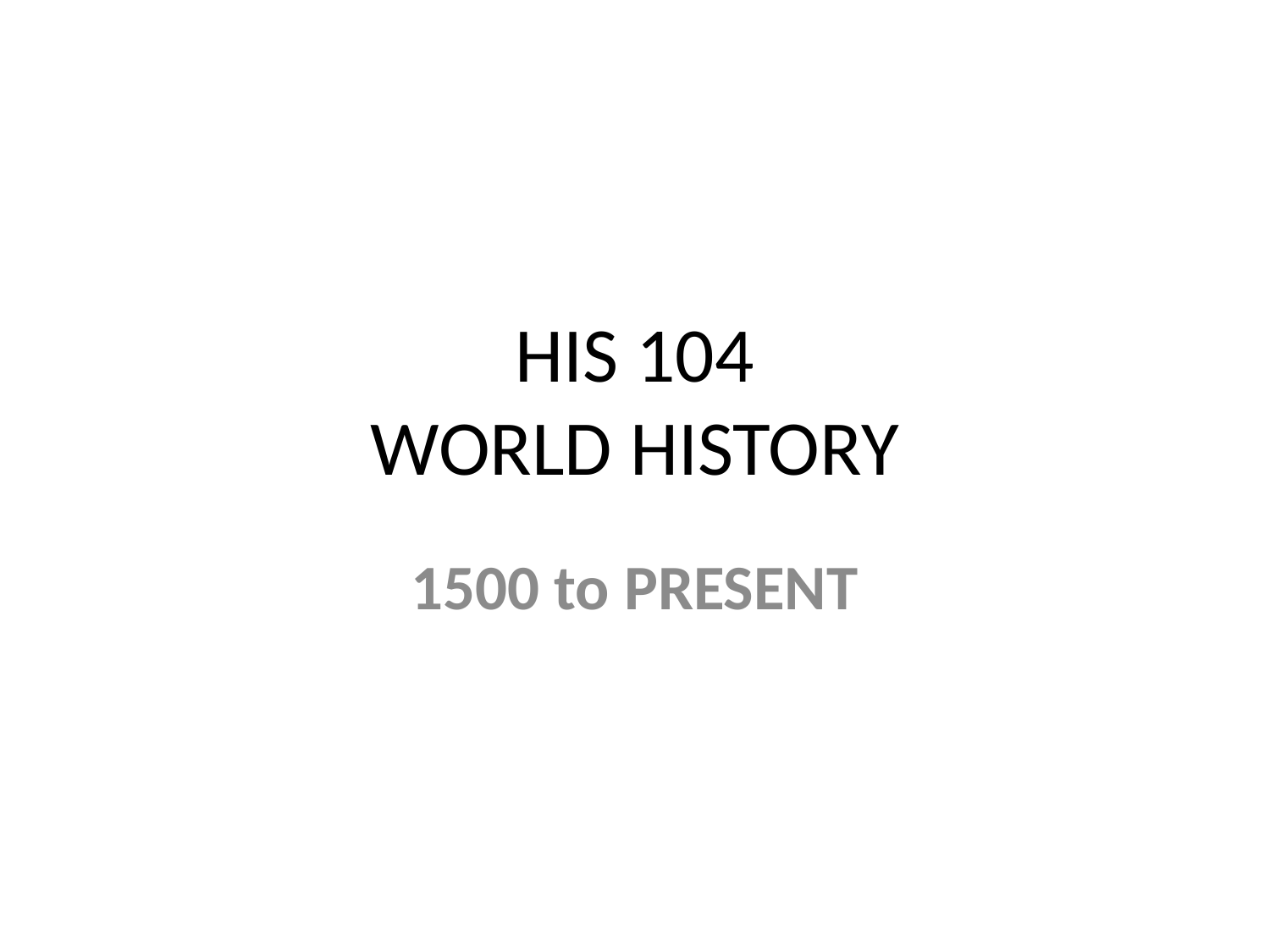

# HIS 104 WORLD HISTORY
1500 to PRESENT